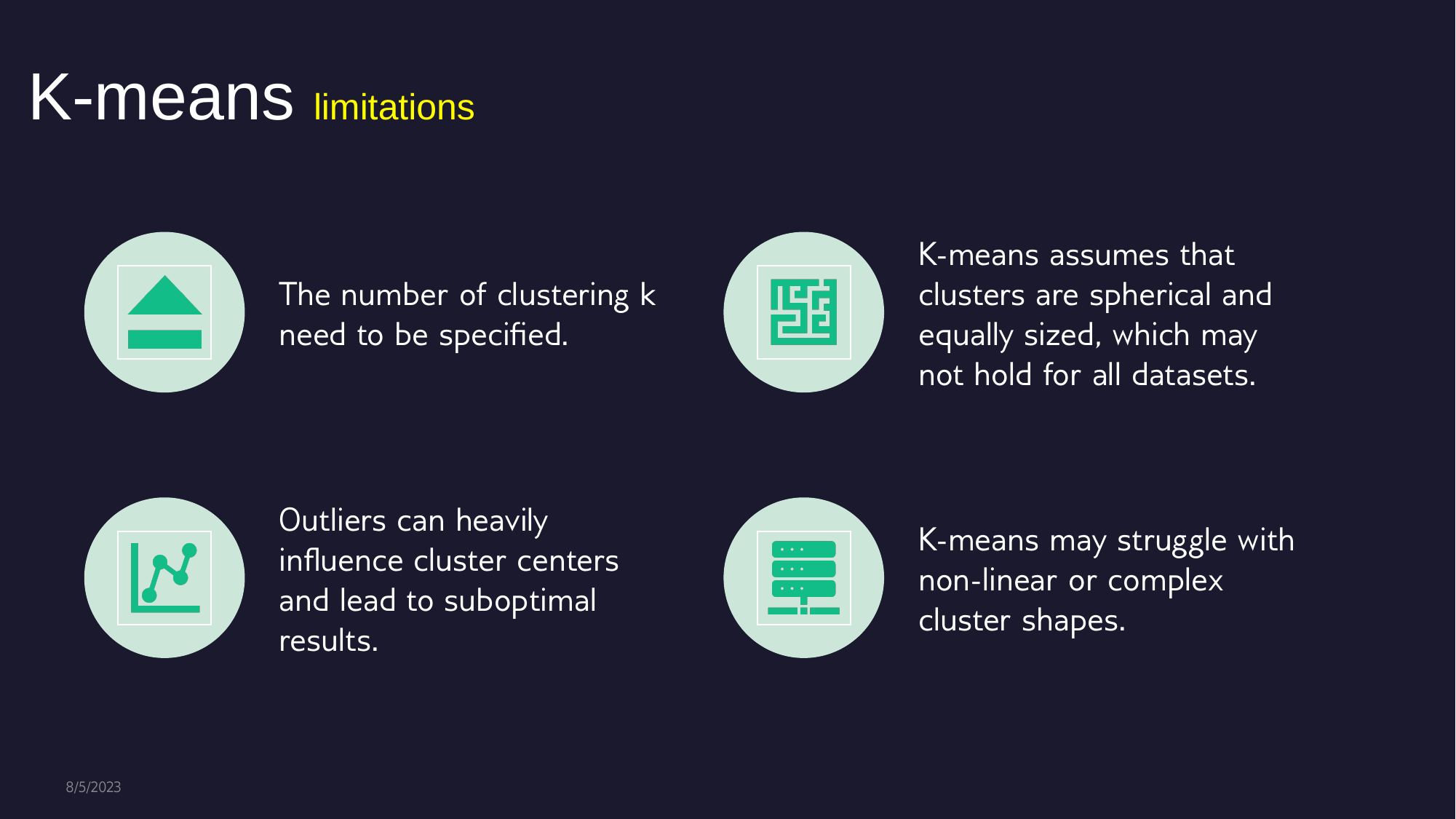

# K-means limitations

The number of clustering k need to be specified.
K-means assumes that clusters are spherical and equally sized, which may not hold for all datasets.
Outliers can heavily influence cluster centers and lead to suboptimal results.
K-means may struggle with non-linear or complex cluster shapes.

8/5/2023
MSP'23 ML Workshop
9